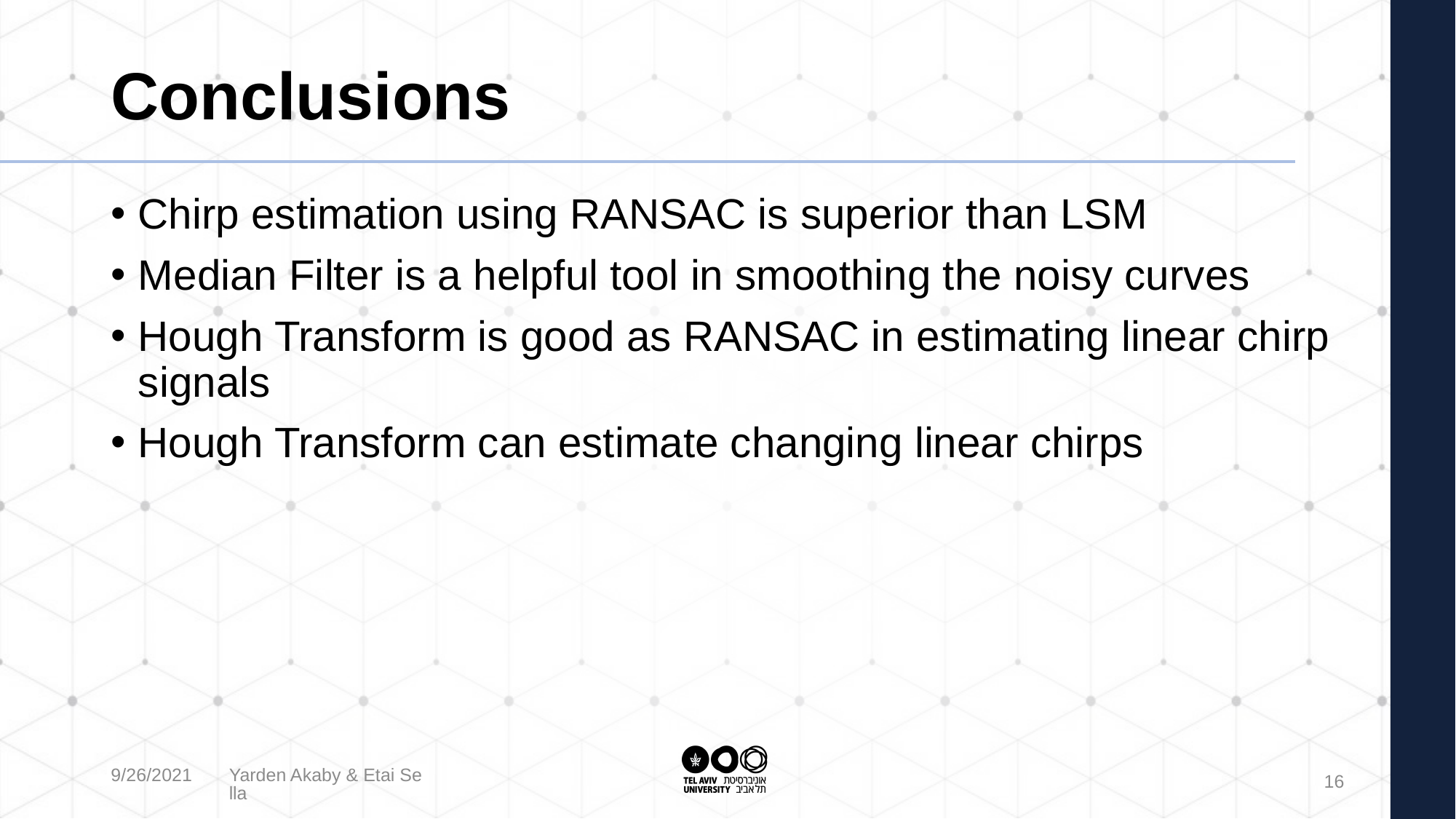

# Conclusions
Chirp estimation using RANSAC is superior than LSM
Median Filter is a helpful tool in smoothing the noisy curves
Hough Transform is good as RANSAC in estimating linear chirp signals
Hough Transform can estimate changing linear chirps
9/26/2021
Yarden Akaby & Etai Sella
16